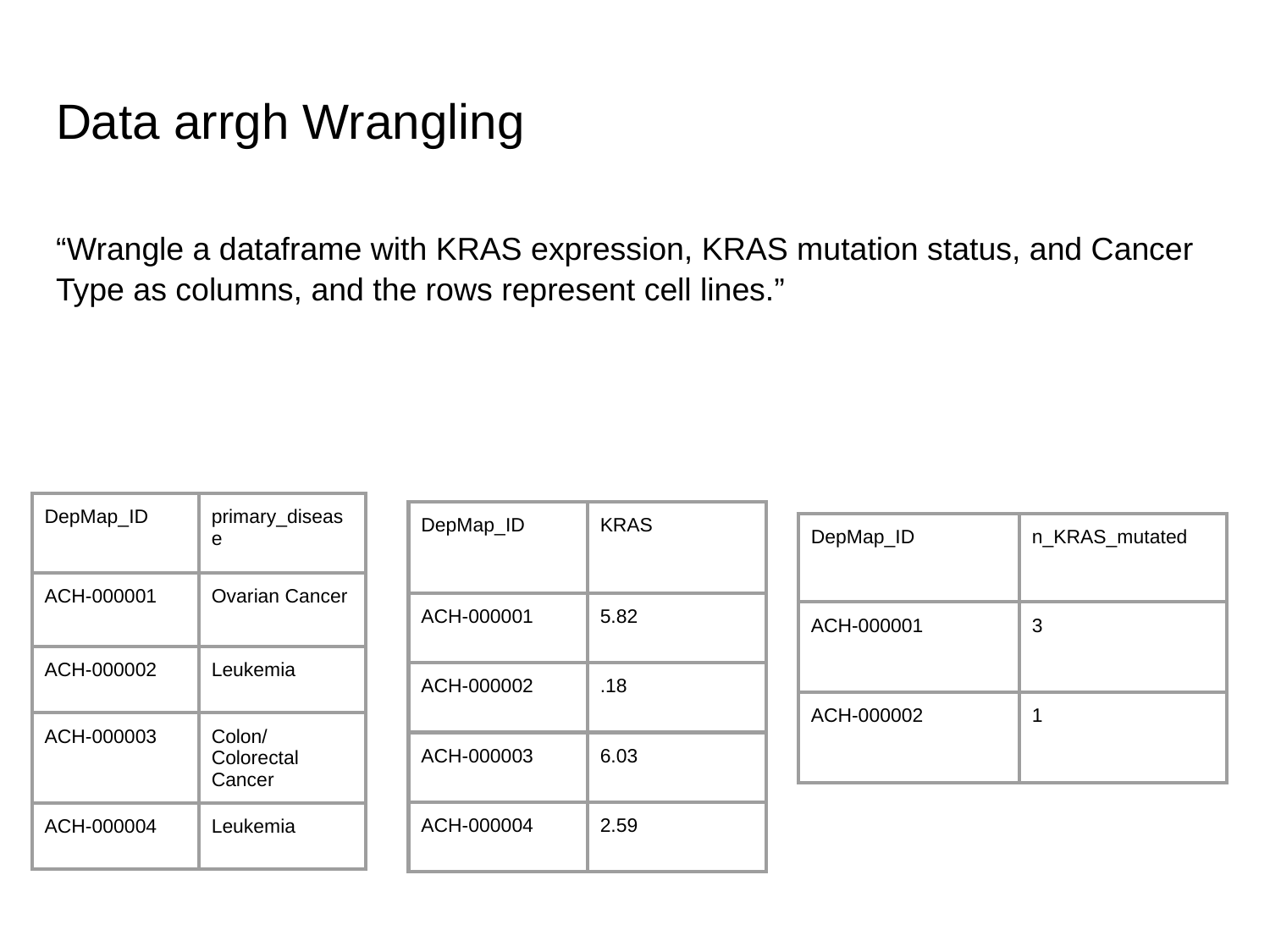

# Data arrgh Wrangling
“Wrangle a dataframe with KRAS expression, KRAS mutation status, and Cancer Type as columns, and the rows represent cell lines.”
| DepMap\_ID | primary\_disease |
| --- | --- |
| ACH-000001 | Ovarian Cancer |
| ACH-000002 | Leukemia |
| ACH-000003 | Colon/Colorectal Cancer |
| ACH-000004 | Leukemia |
| DepMap\_ID | KRAS |
| --- | --- |
| ACH-000001 | 5.82 |
| ACH-000002 | .18 |
| ACH-000003 | 6.03 |
| ACH-000004 | 2.59 |
| DepMap\_ID | n\_KRAS\_mutated |
| --- | --- |
| ACH-000001 | 3 |
| ACH-000002 | 1 |